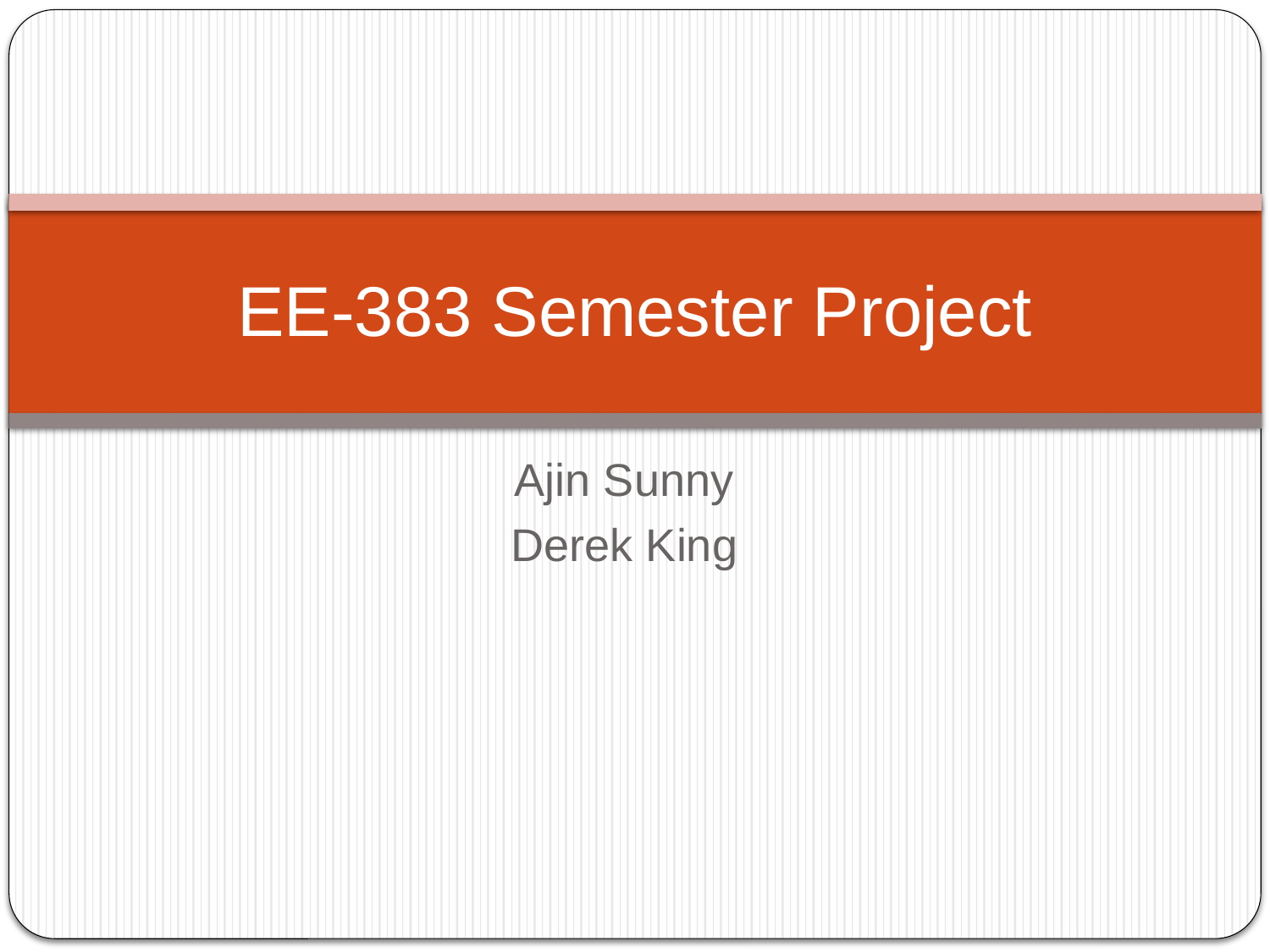

# EE-383 Semester Project
Ajin Sunny
Derek King